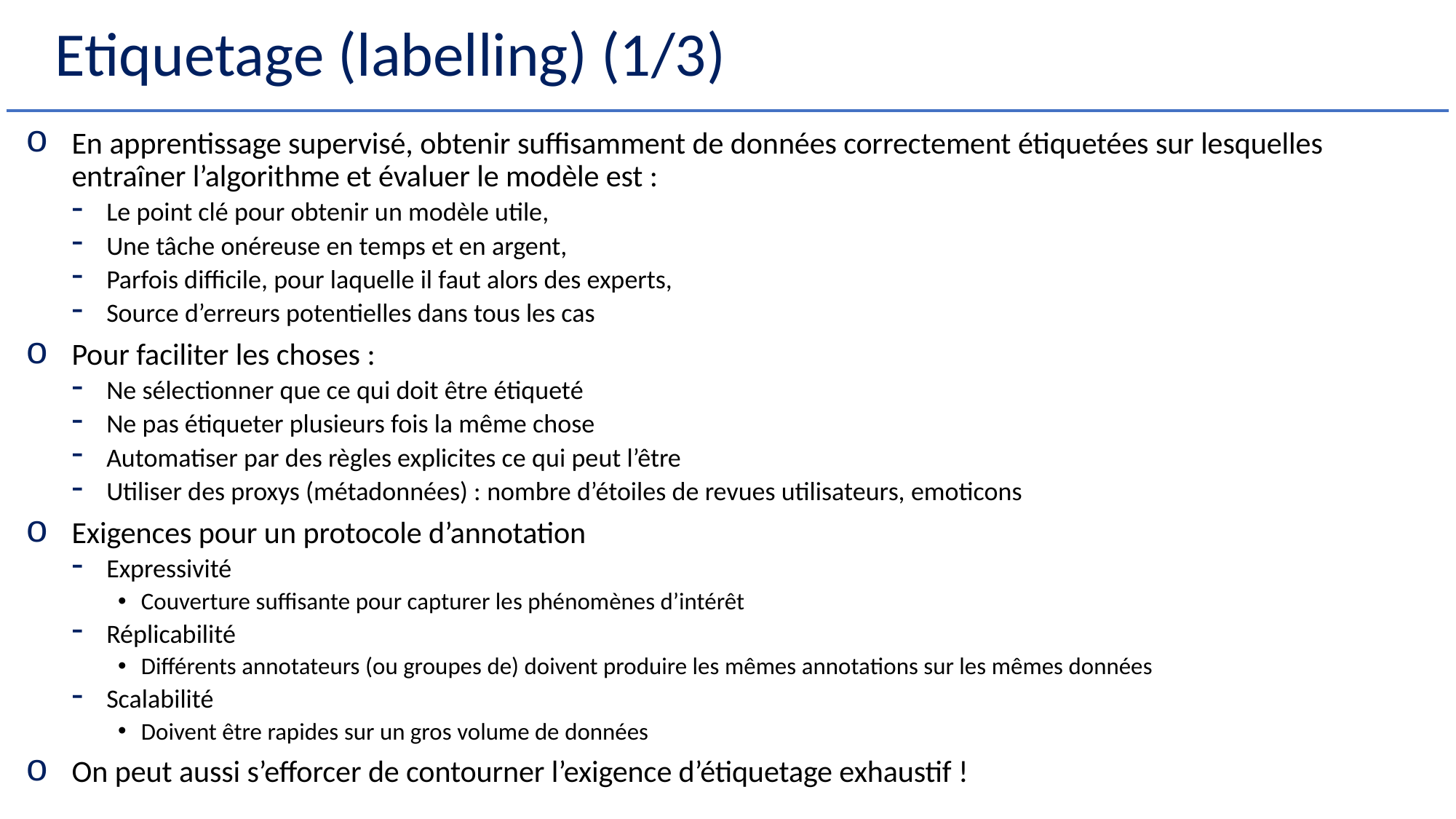

Etiquetage (labelling) (1/3)
En apprentissage supervisé, obtenir suffisamment de données correctement étiquetées sur lesquelles entraîner l’algorithme et évaluer le modèle est :
Le point clé pour obtenir un modèle utile,
Une tâche onéreuse en temps et en argent,
Parfois difficile, pour laquelle il faut alors des experts,
Source d’erreurs potentielles dans tous les cas
Pour faciliter les choses :
Ne sélectionner que ce qui doit être étiqueté
Ne pas étiqueter plusieurs fois la même chose
Automatiser par des règles explicites ce qui peut l’être
Utiliser des proxys (métadonnées) : nombre d’étoiles de revues utilisateurs, emoticons
Exigences pour un protocole d’annotation
Expressivité
Couverture suffisante pour capturer les phénomènes d’intérêt
Réplicabilité
Différents annotateurs (ou groupes de) doivent produire les mêmes annotations sur les mêmes données
Scalabilité
Doivent être rapides sur un gros volume de données
On peut aussi s’efforcer de contourner l’exigence d’étiquetage exhaustif !